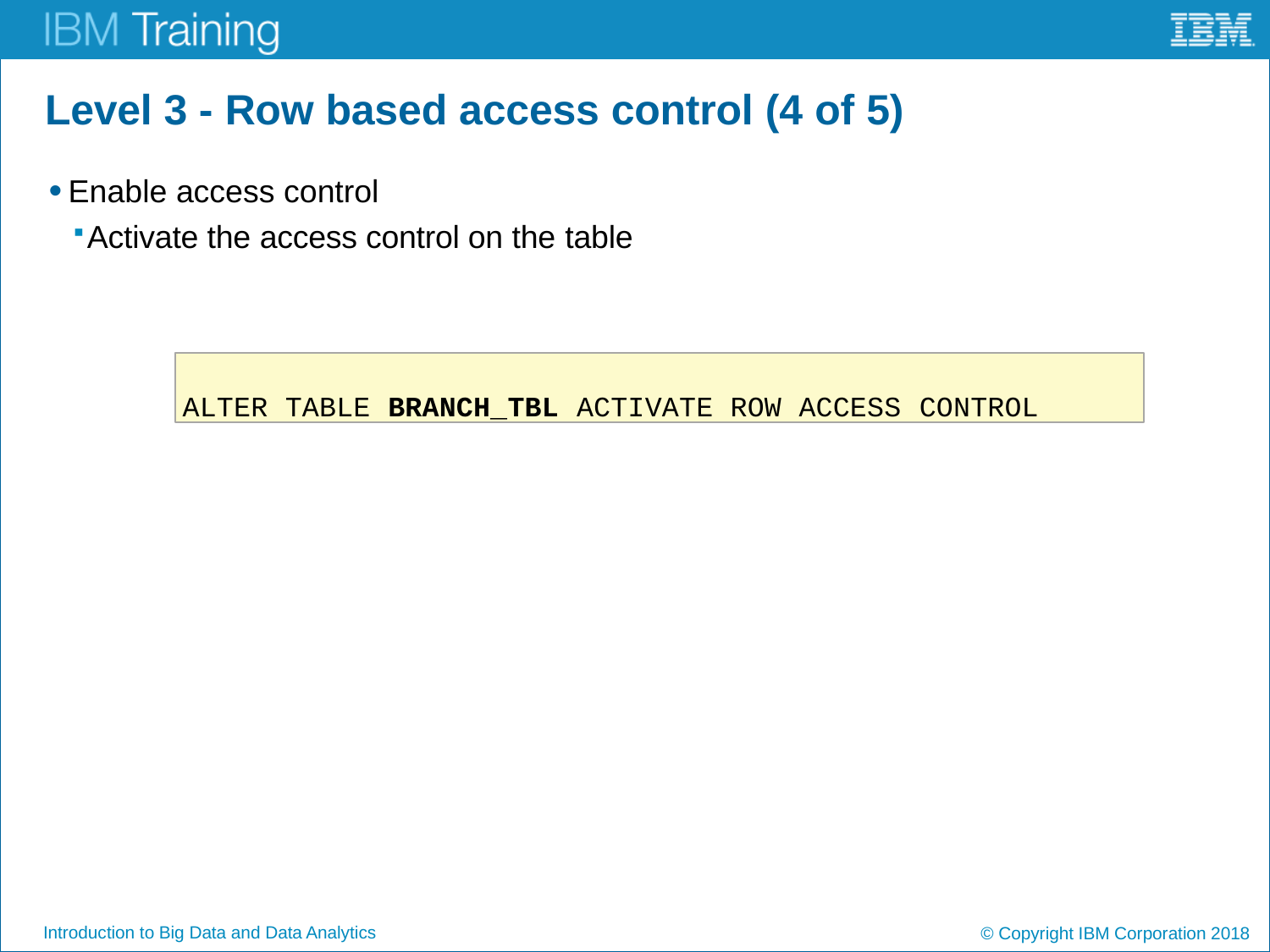

# Level 3 - Row based access control (4 of 5)
Enable access control
Activate the access control on the table
ALTER TABLE BRANCH_TBL ACTIVATE ROW ACCESS CONTROL